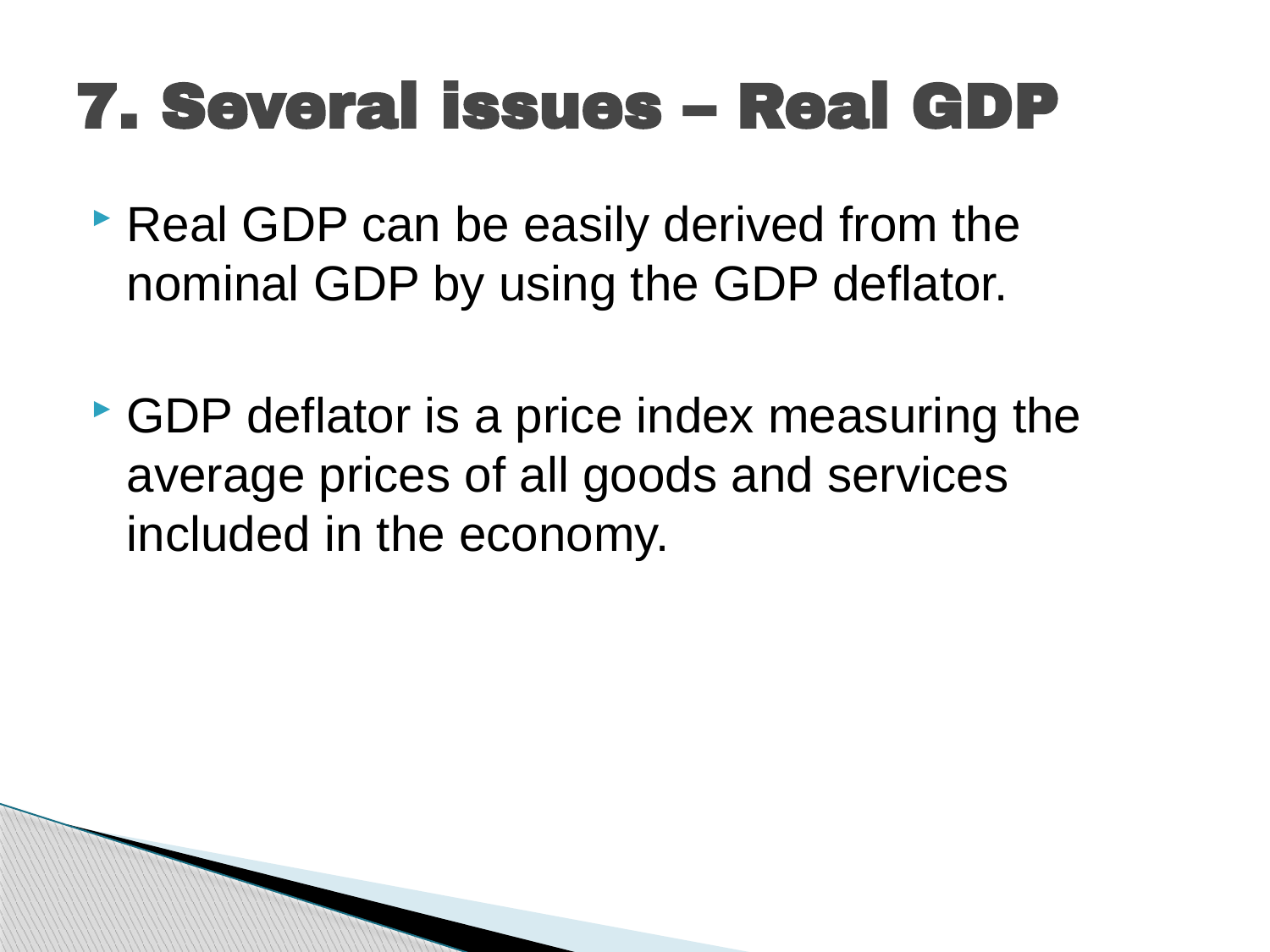

# 7. Several issues – Real GDP
Real GDP can be easily derived from the nominal GDP by using the GDP deflator.

GDP deflator is a price index measuring the average prices of all goods and services included in the economy.